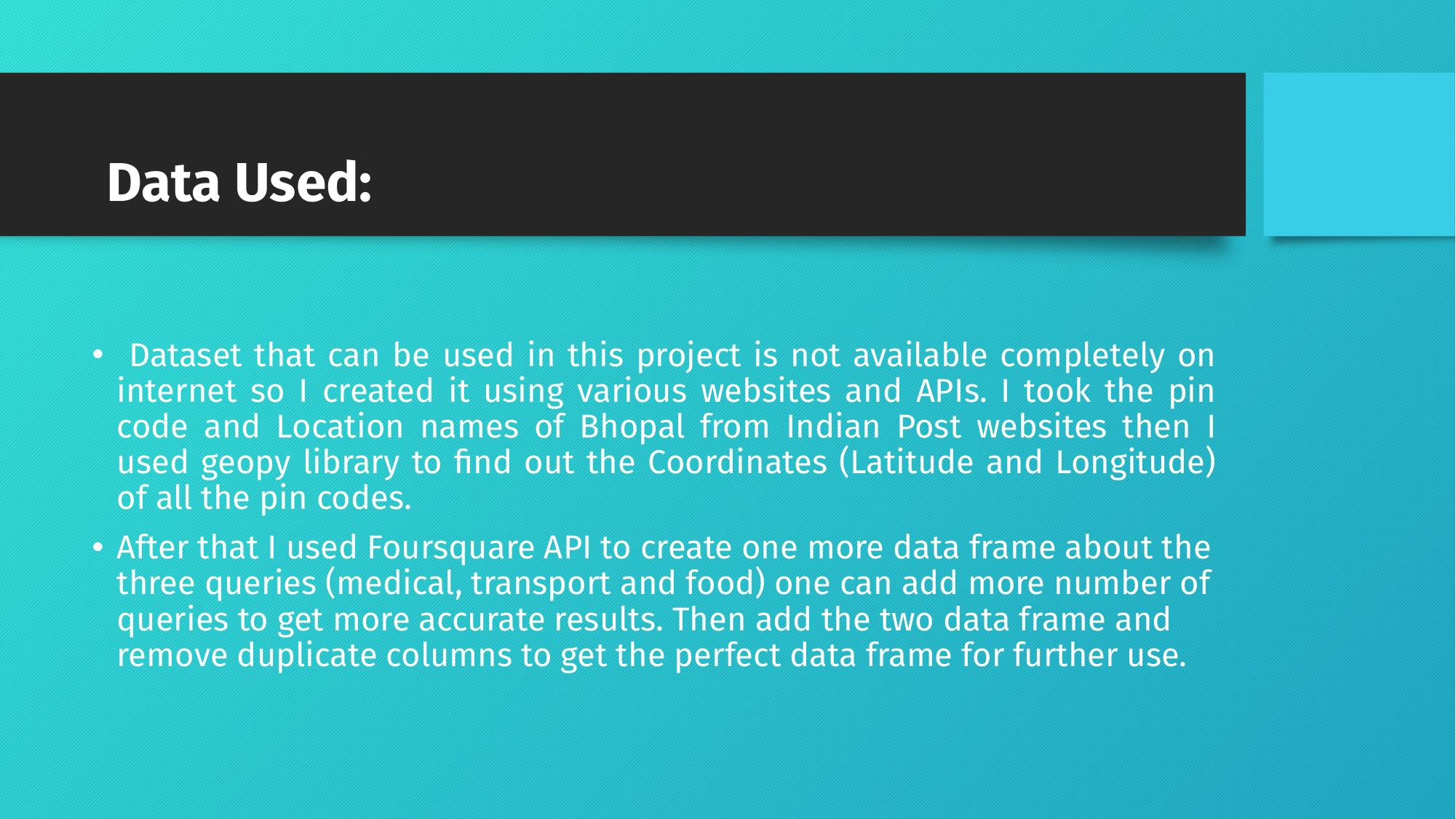

# Data Used:

 Dataset that can be used in this project is not available completely on internet so I created it using various websites and APIs. I took the pin code and Location names of Bhopal from Indian Post websites then I used geopy library to find out the Coordinates (Latitude and Longitude) of all the pin codes.
After that I used Foursquare API to create one more data frame about the three queries (medical, transport and food) one can add more number of queries to get more accurate results. Then add the two data frame and remove duplicate columns to get the perfect data frame for further use.